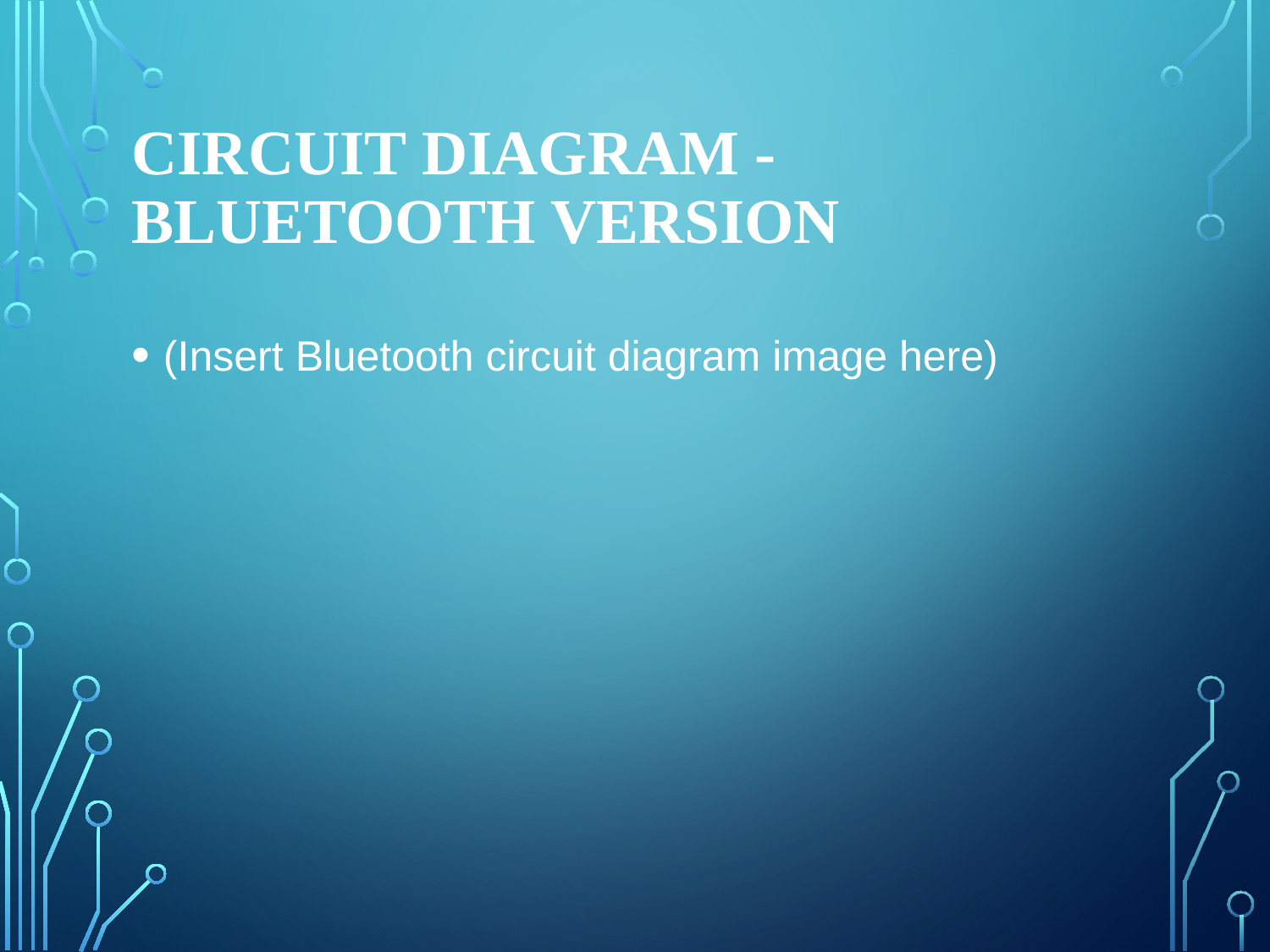

# Circuit Diagram - Bluetooth Version
(Insert Bluetooth circuit diagram image here)